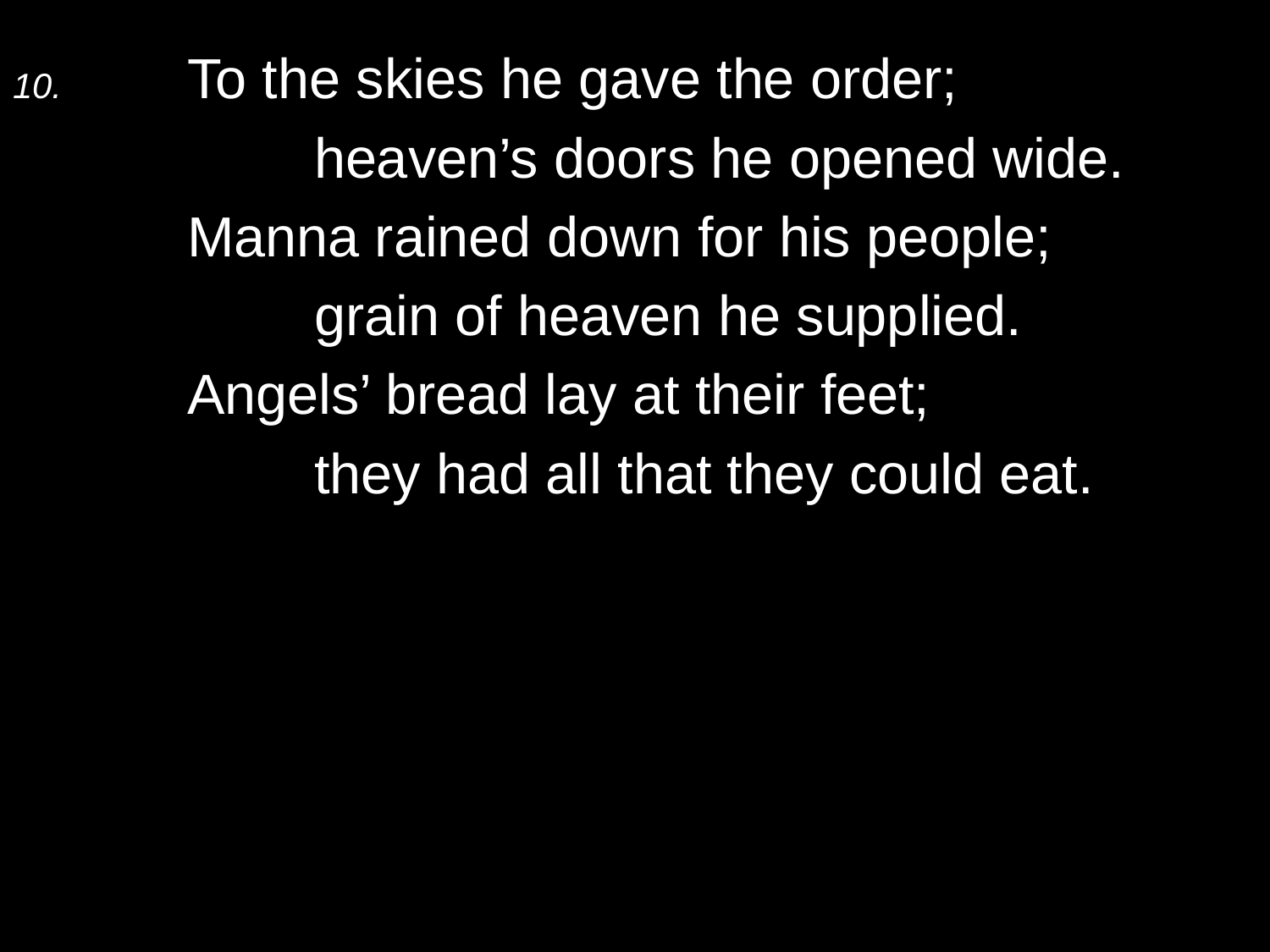

10.	To the skies he gave the order;
		heaven’s doors he opened wide.
	Manna rained down for his people;
		grain of heaven he supplied.
	Angels’ bread lay at their feet;
		they had all that they could eat.